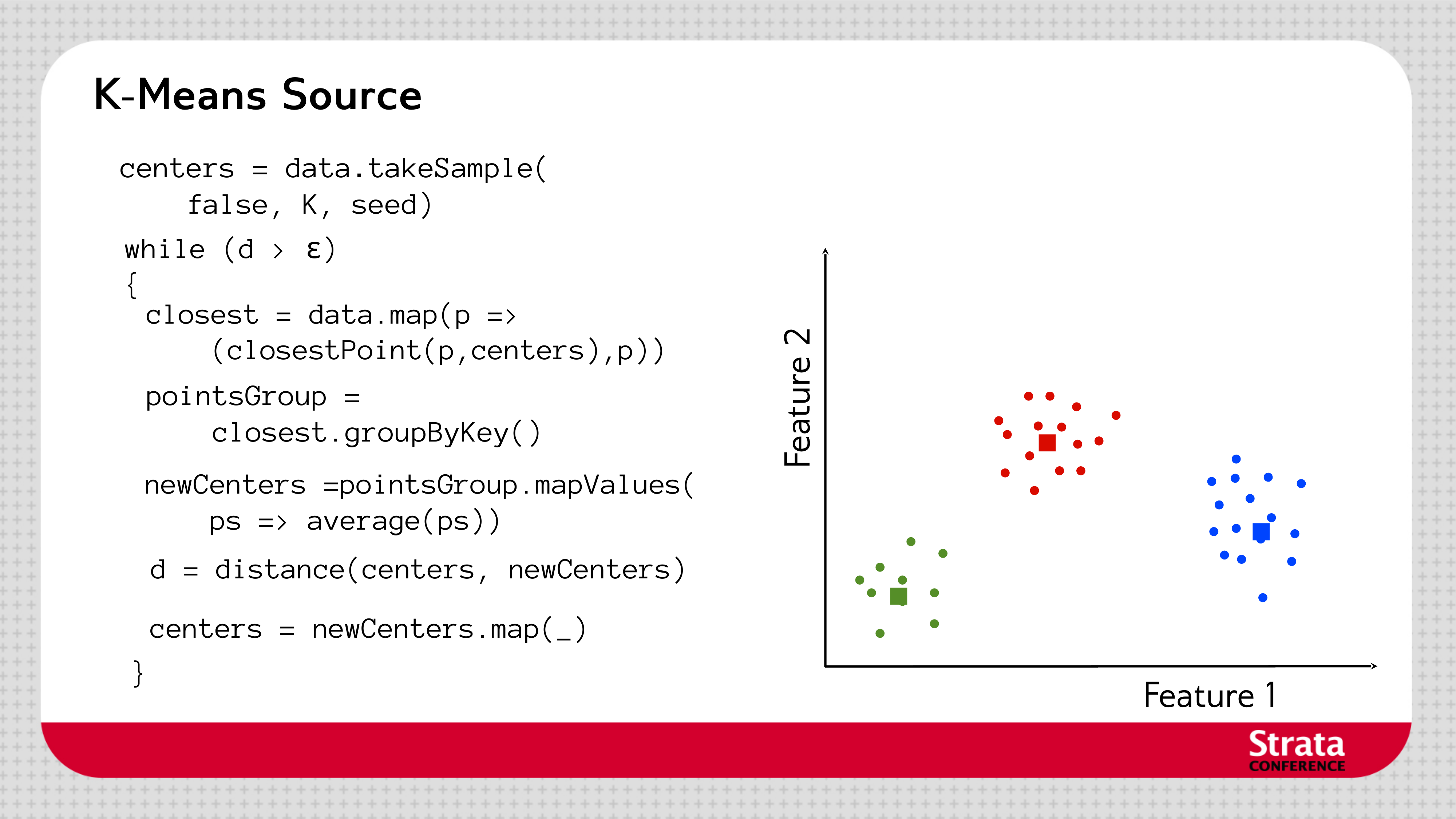

K-Means Source
centers = data.takeSample(
    false, K, seed)
while (d > ɛ)
{

closest = data.map(p =>
    (closestPoint(p,centers),p))

Feature 2
pointsGroup =
    closest.groupByKey()

newCenters =pointsGroup.mapValues(
    ps => average(ps))

d = distance(centers, newCenters)

centers = newCenters.map(_)

}

Feature 1